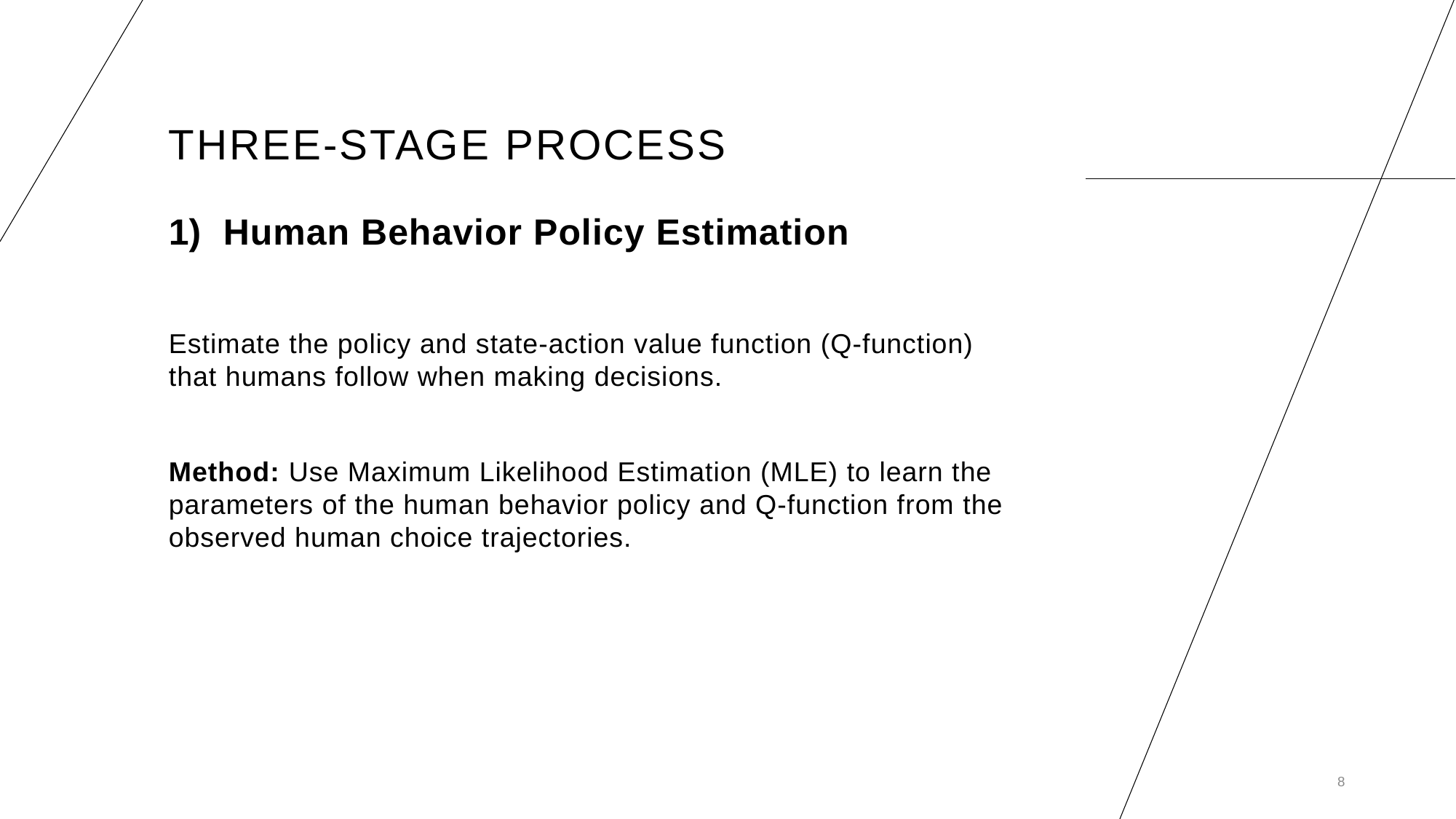

# Three-stage process
Human Behavior Policy Estimation

Estimate the policy and state-action value function (Q-function) that humans follow when making decisions.

Method: Use Maximum Likelihood Estimation (MLE) to learn the parameters of the human behavior policy and Q-function from the observed human choice trajectories.

8